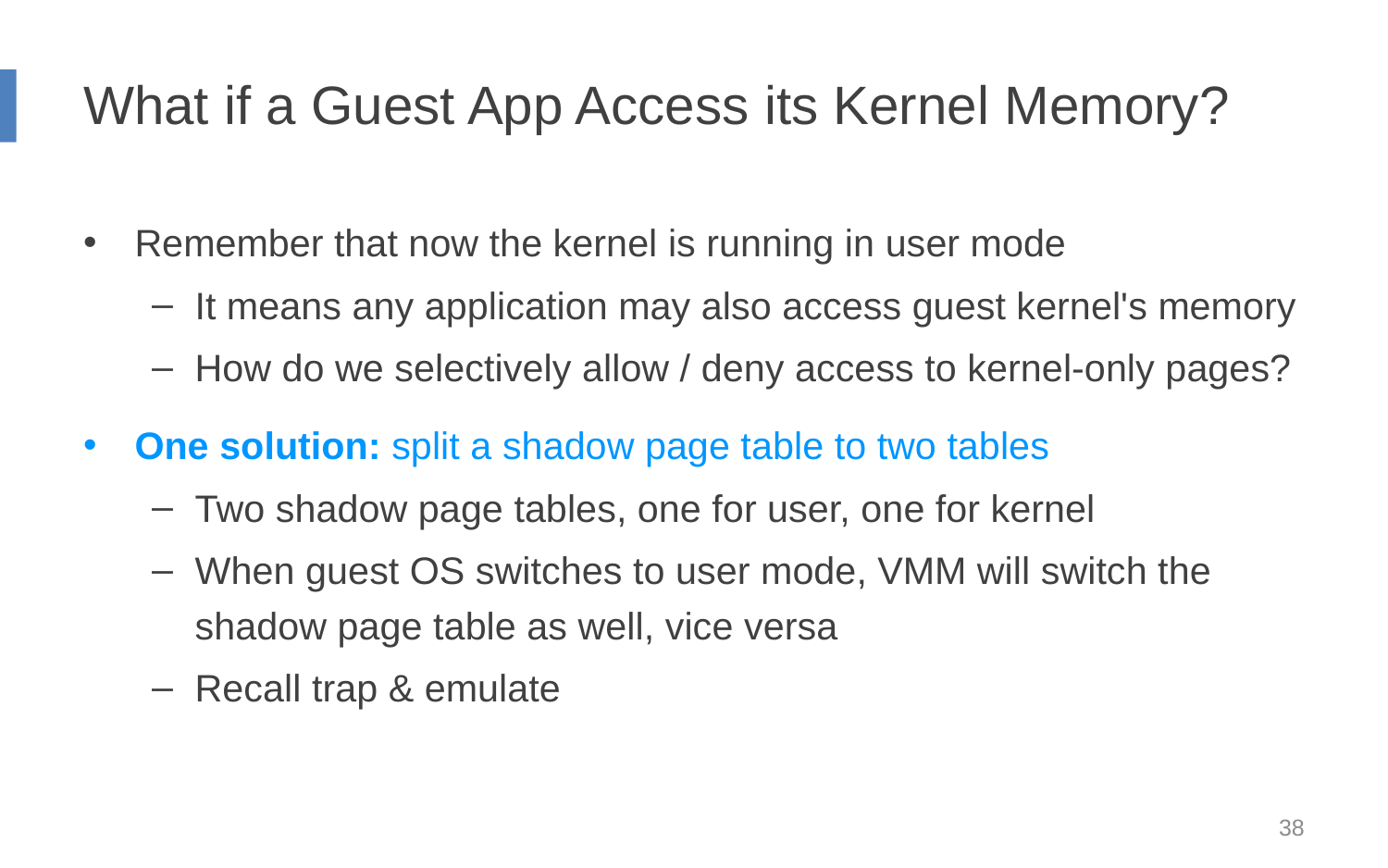

# What if a Guest App Access its Kernel Memory?
Remember that now the kernel is running in user mode
It means any application may also access guest kernel's memory
How do we selectively allow / deny access to kernel-only pages?
One solution: split a shadow page table to two tables
Two shadow page tables, one for user, one for kernel
When guest OS switches to user mode, VMM will switch the shadow page table as well, vice versa
Recall trap & emulate
38